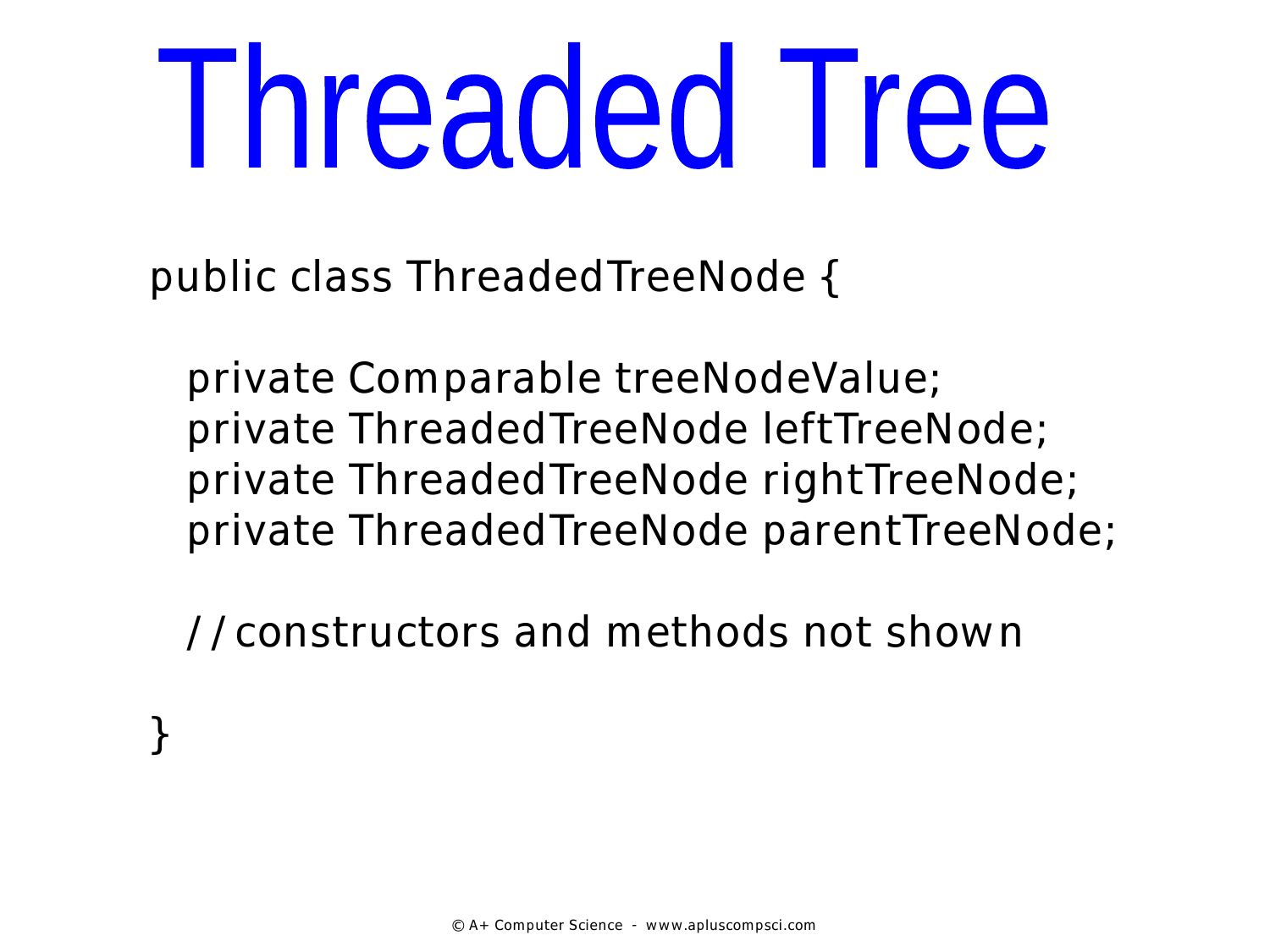

Threaded Tree
public class ThreadedTreeNode {

   private Comparable treeNodeValue;
   private ThreadedTreeNode leftTreeNode;
   private ThreadedTreeNode rightTreeNode;
   private ThreadedTreeNode parentTreeNode;

   //constructors and methods not shown

}

© A+ Computer Science  -  www.apluscompsci.com